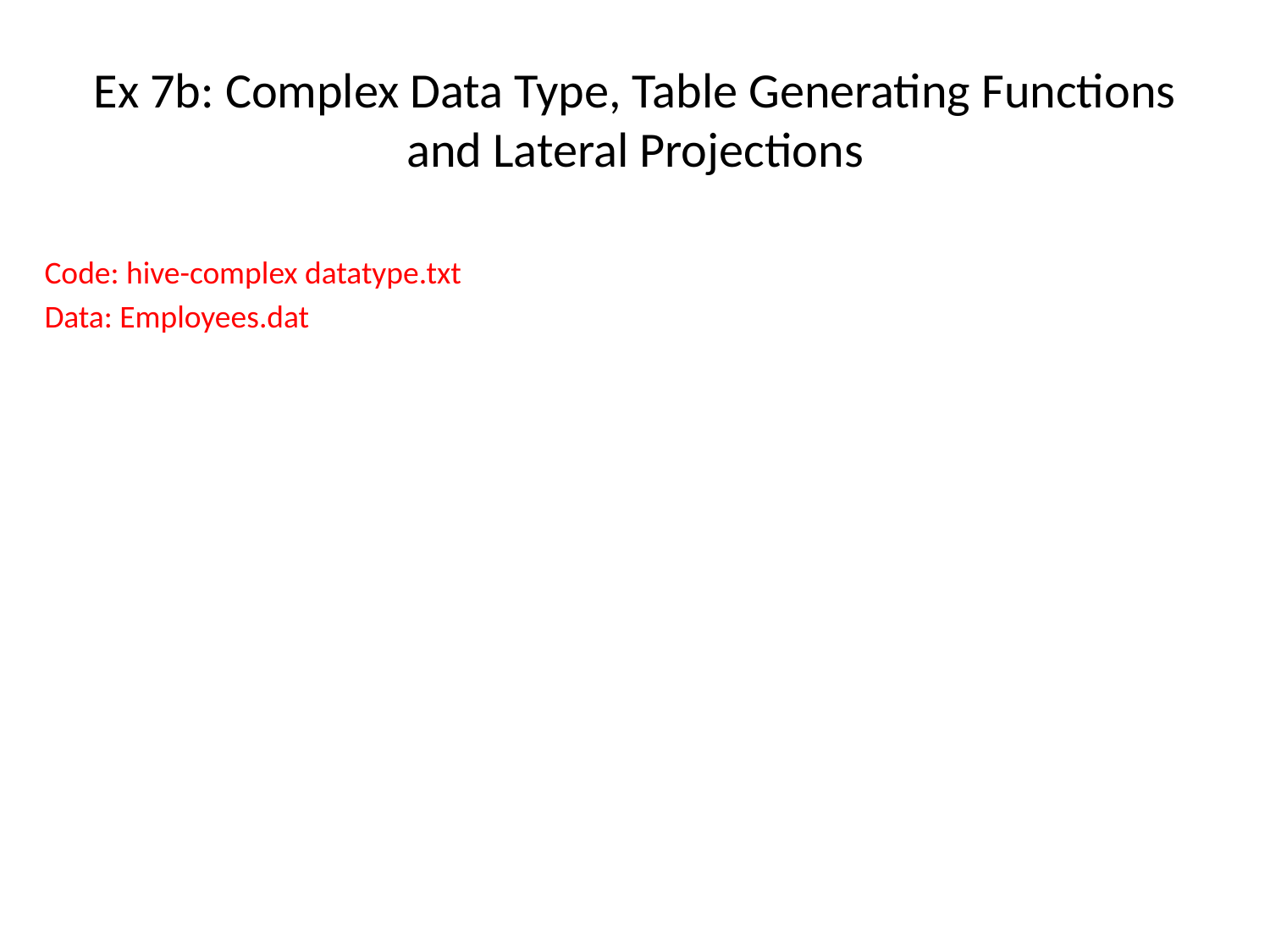

# Ex 7b: Complex Data Type, Table Generating Functions and Lateral Projections

Code: hive-complex datatype.txt
Data: Employees.dat